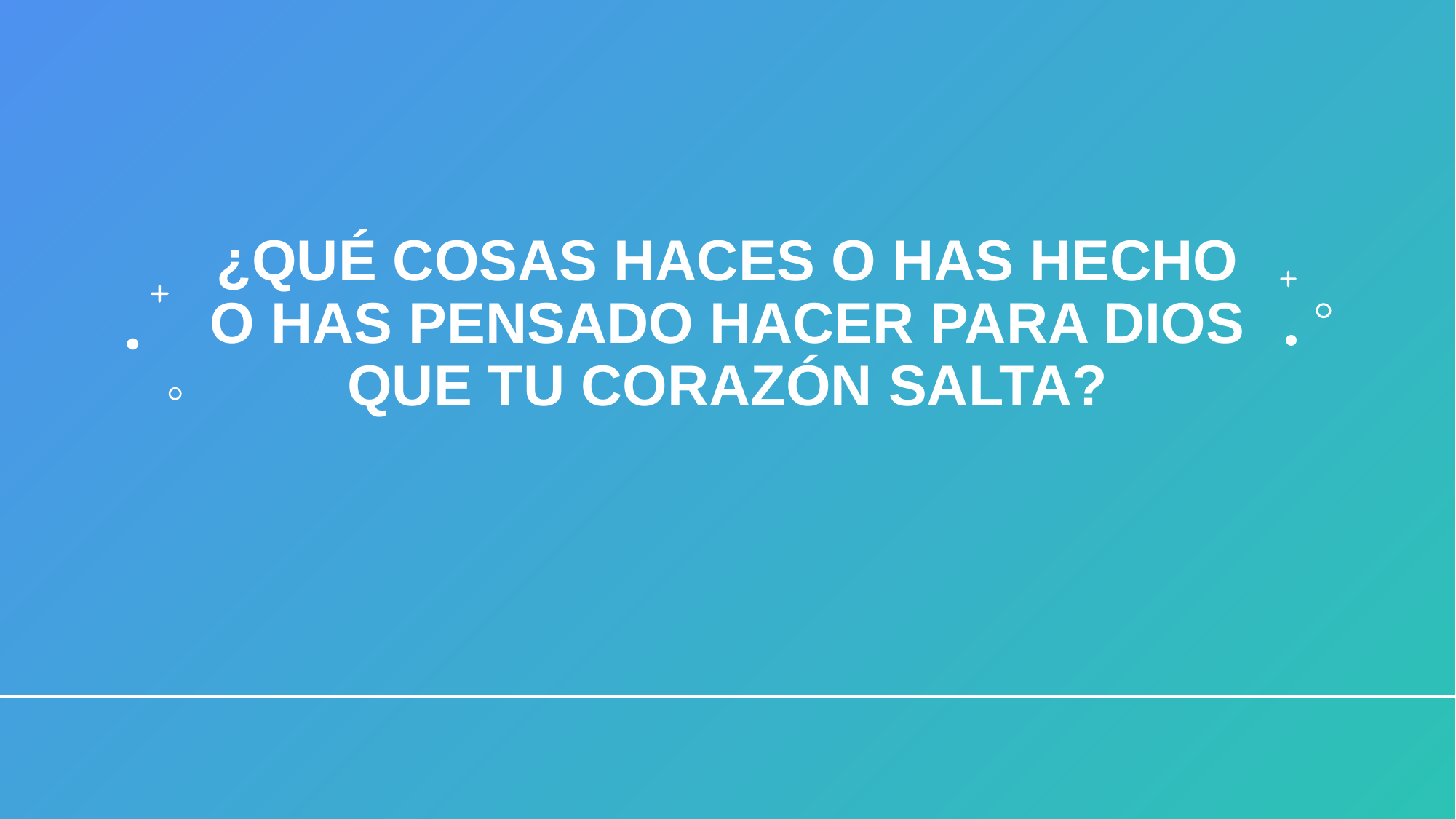

# ¿Qué cosas haces o has hecho o has pensado hacer para Dios que tu corazón salta?